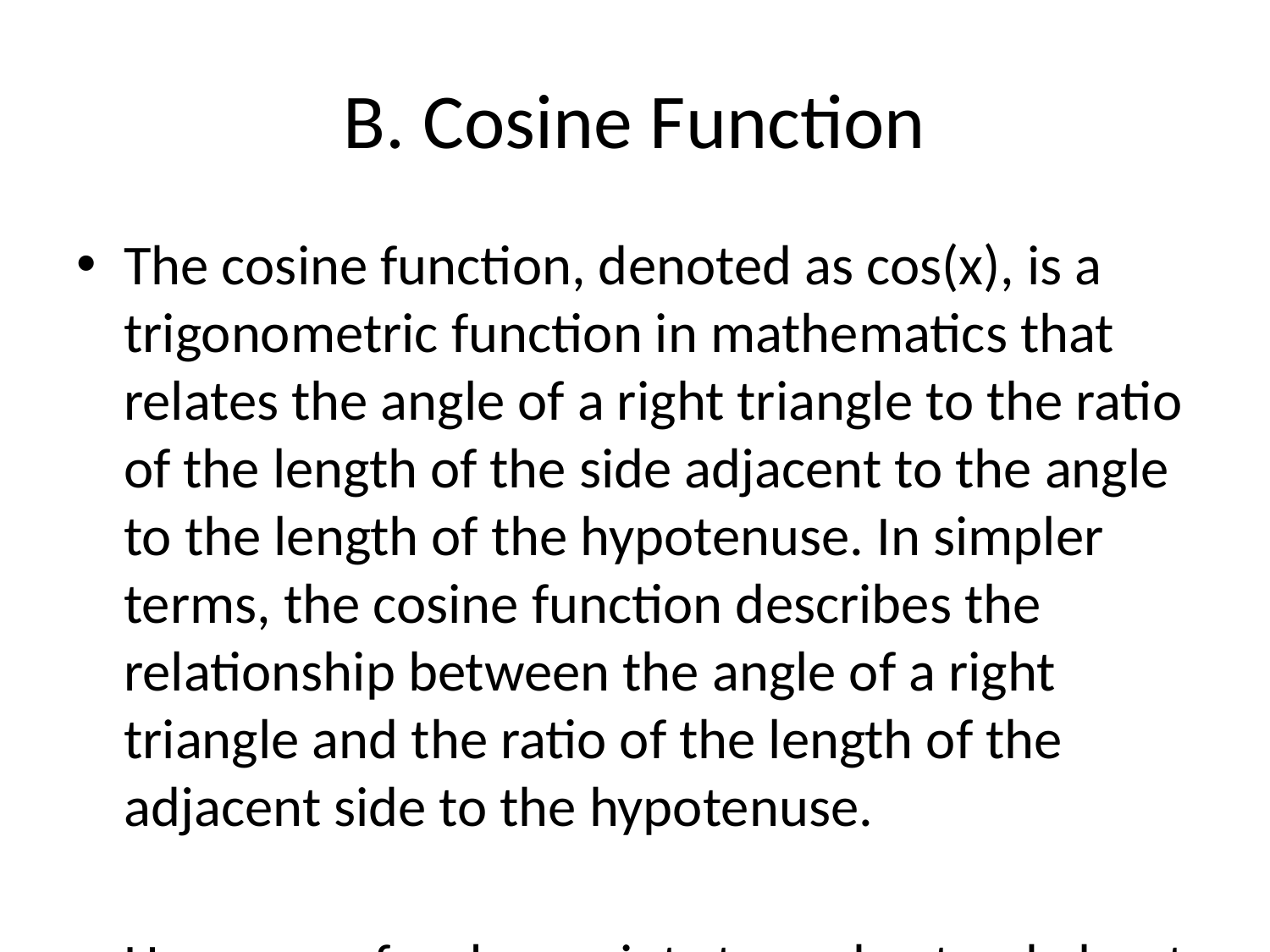

# B. Cosine Function
The cosine function, denoted as cos(x), is a trigonometric function in mathematics that relates the angle of a right triangle to the ratio of the length of the side adjacent to the angle to the length of the hypotenuse. In simpler terms, the cosine function describes the relationship between the angle of a right triangle and the ratio of the length of the adjacent side to the hypotenuse.

Here are a few key points to understand about the cosine function:

1. Range: The cosine function's range is between -1 and 1. This means that the value of cos(x) will always fall within this range for any real number input x.

2. Periodicity: The cosine function has a periodic nature, which means it repeats its values after a certain interval. The cosine function has a period of 2π, which means that for any angle x, cos(x) = cos(x + 2π) = cos(x + 4π) and so on.

3. Graph: The graph of the cosine function is a periodic wave that oscillates between -1 and 1. It starts at 1 when the angle is 0 (cos(0) = 1), reaches 0 at π/2 radians (cos(π/2) = 0), goes to -1 at π radians (cos(π) = -1), returns to 0 at 3π/2 radians (cos(3π/2) = 0), and back to 1 at 2π radians (cos(2π) = 1).

4. Applications: The cosine function has numerous applications in various fields like physics, engineering, signal processing, and computer graphics. It is commonly used in wave analysis, vibration studies, electrical engineering, and calculating alternating currents and sound waves.

Overall, the cosine function is a fundamental trigonometric function that plays a crucial role in mathematics and its applications across different disciplines.